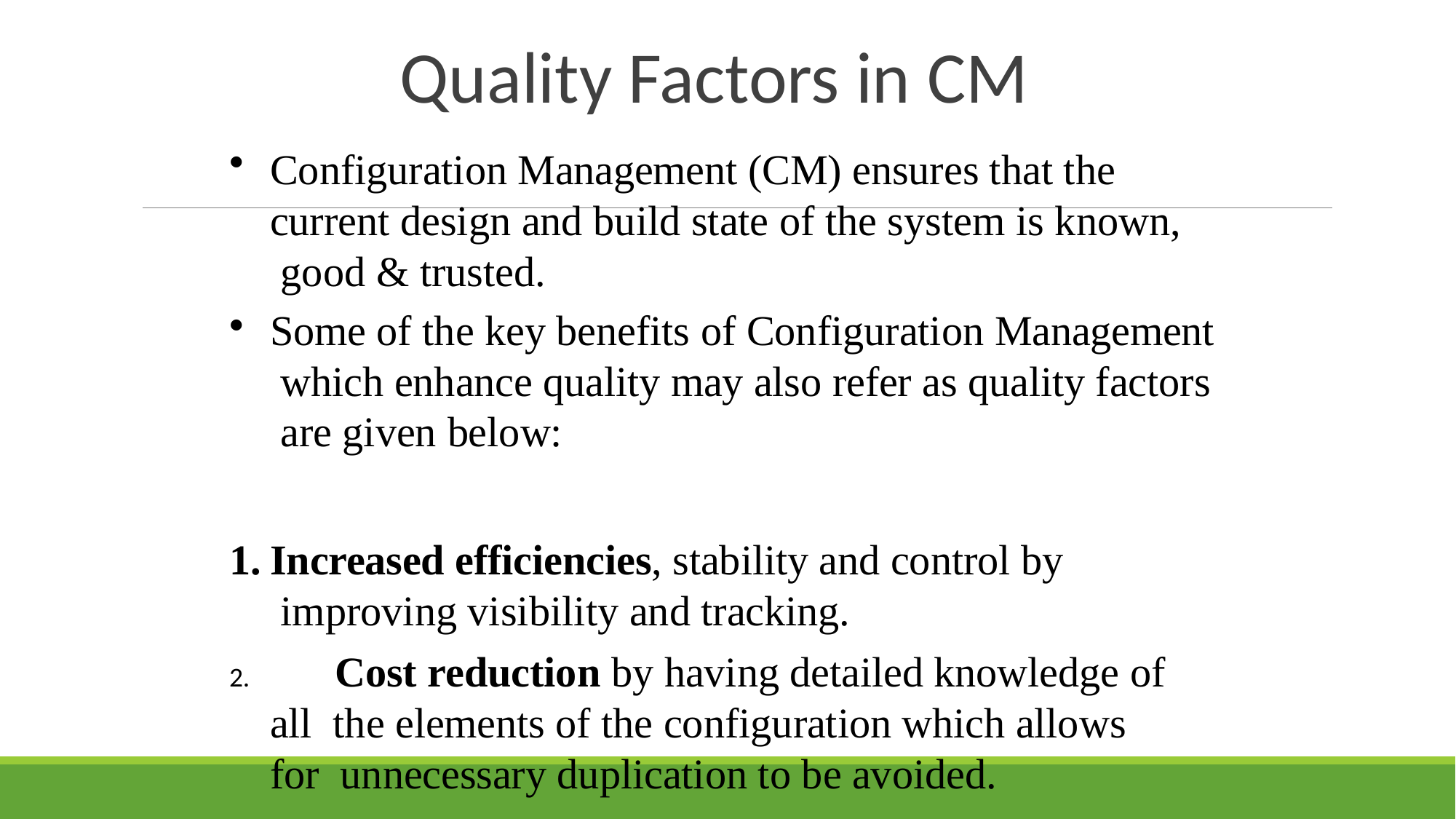

# Quality Factors in CM
Configuration Management (CM) ensures that the  current design and build state of the system is known,  good & trusted.
Some of the key benefits of Configuration Management  which enhance quality may also refer as quality factors  are given below:

Increased efficiencies, stability and control by  improving visibility and tracking.
	Cost reduction by having detailed knowledge of all  the elements of the configuration which allows for  unnecessary duplication to be avoided.